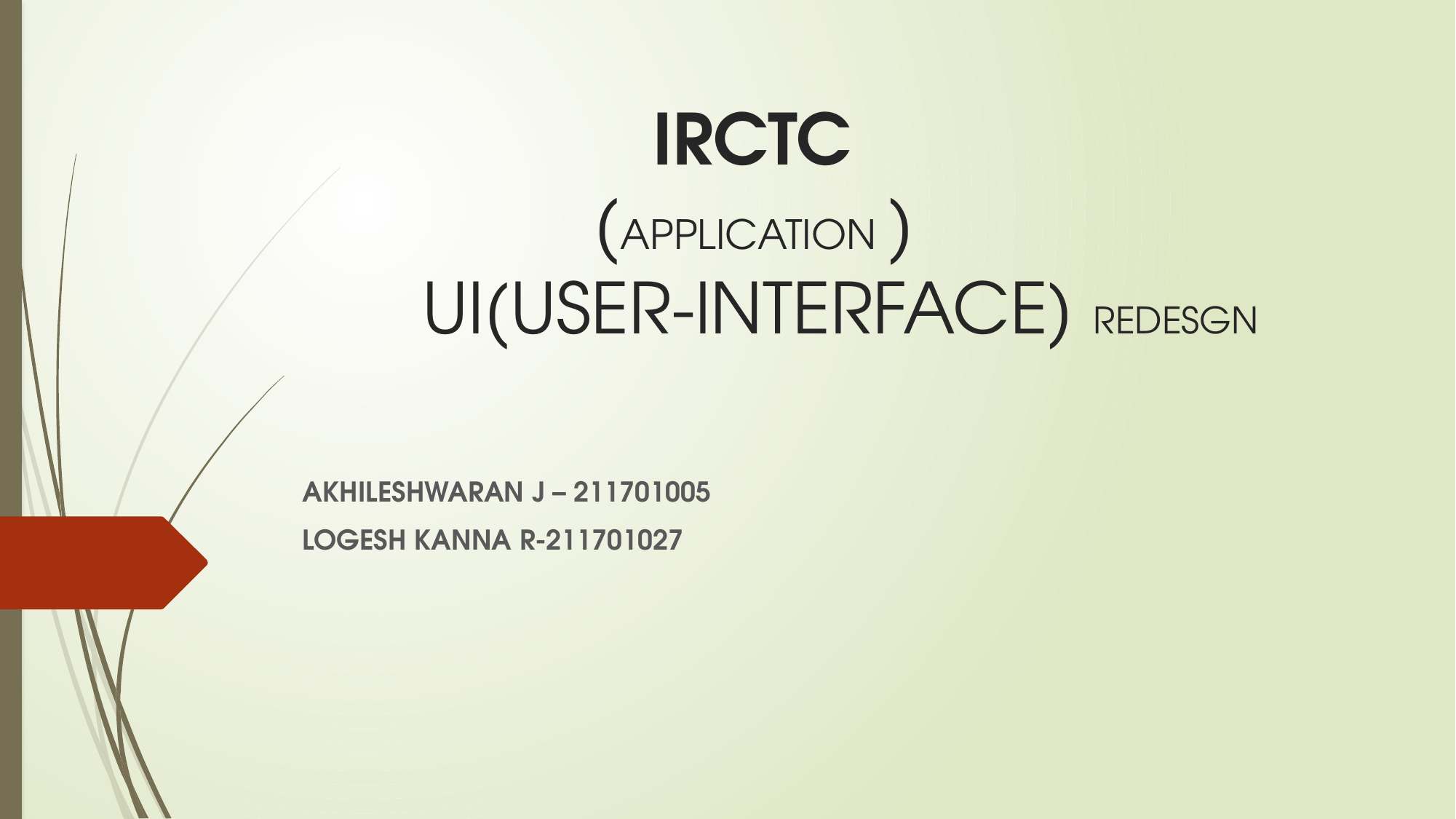

# IRCTC (APPLICATION ) UI(USER-INTERFACE) REDESGN
AKHILESHWARAN J – 211701005
LOGESH KANNA R-211701027